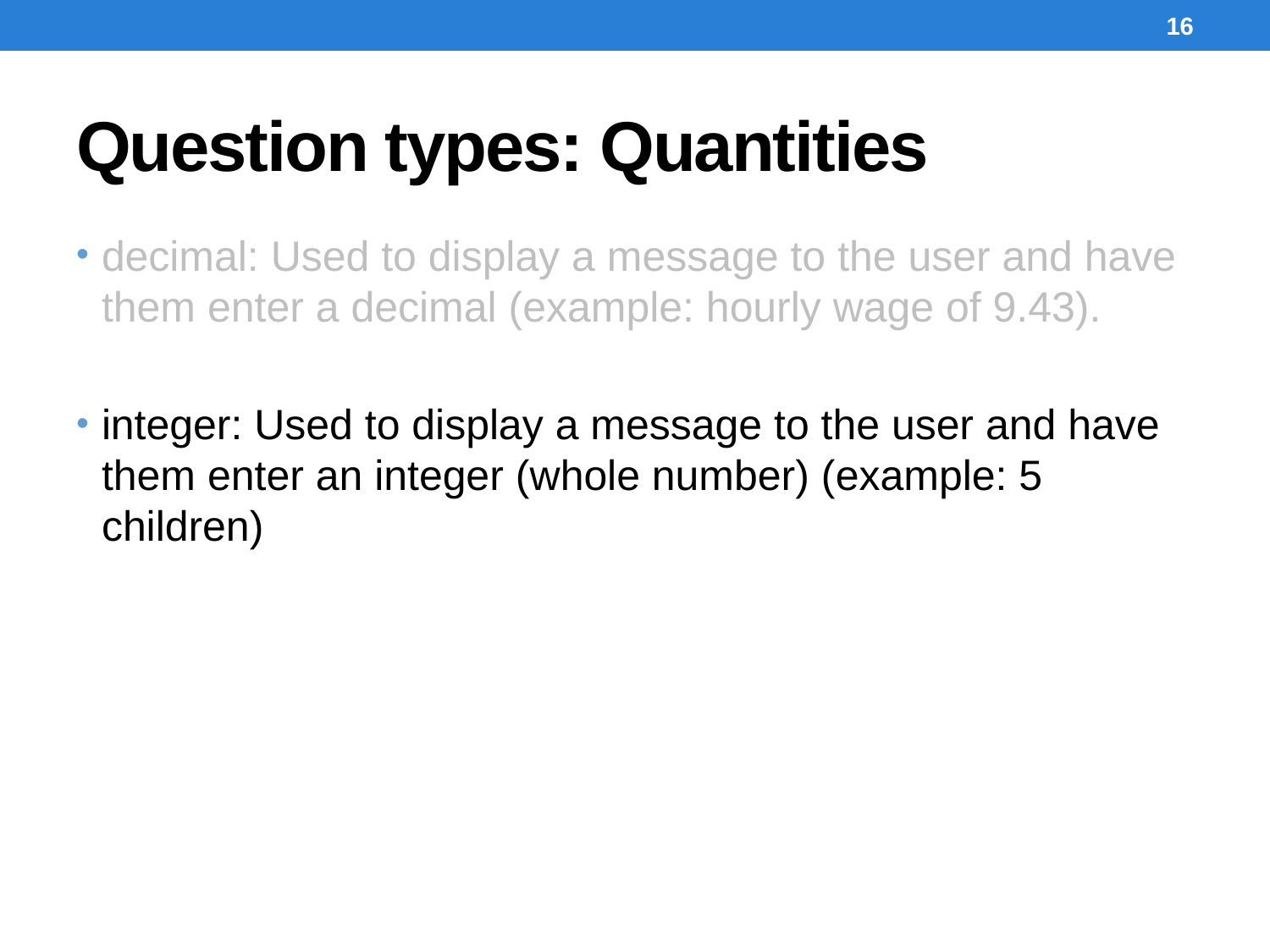

16
# Question types: Quantities
decimal: Used to display a message to the user and have them enter a decimal (example: hourly wage of 9.43).

integer: Used to display a message to the user and have them enter an integer (whole number) (example: 5 children)